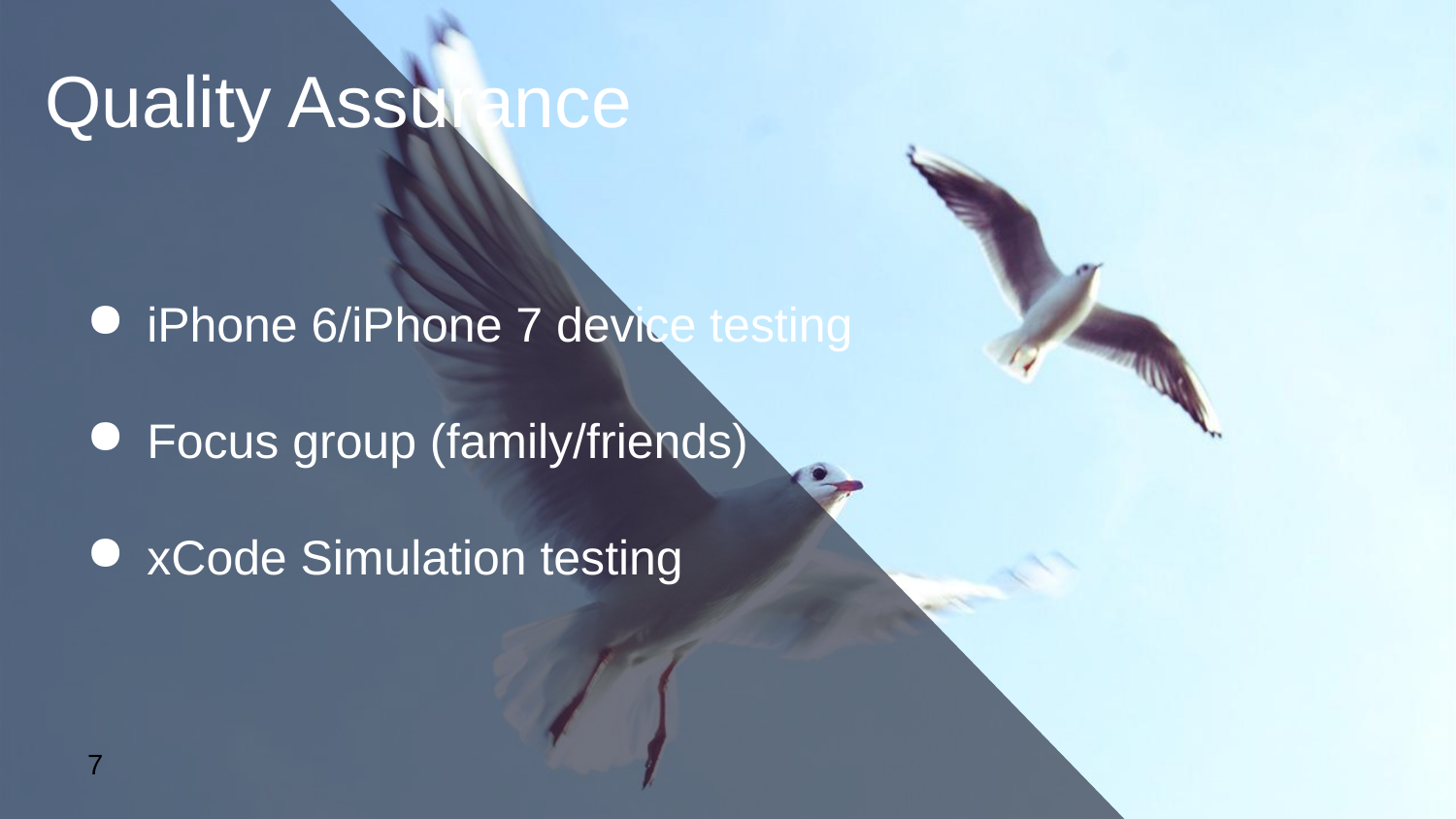

Quality Assurance
iPhone 6/iPhone 7 device testing
Focus group (family/friends)
xCode Simulation testing

7